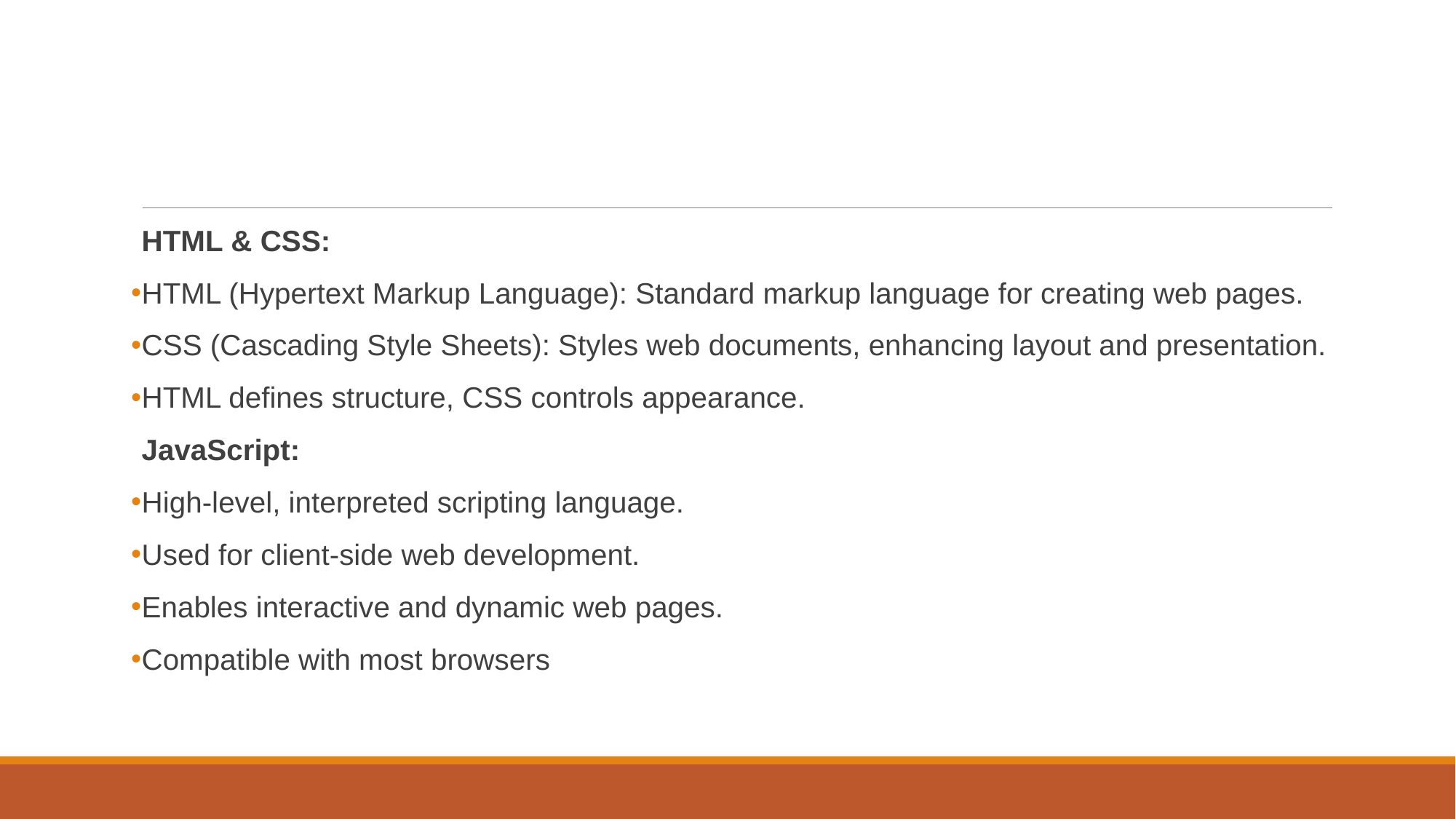

#
HTML & CSS:
HTML (Hypertext Markup Language): Standard markup language for creating web pages.
CSS (Cascading Style Sheets): Styles web documents, enhancing layout and presentation.
HTML defines structure, CSS controls appearance.
JavaScript:
High-level, interpreted scripting language.
Used for client-side web development.
Enables interactive and dynamic web pages.
Compatible with most browsers